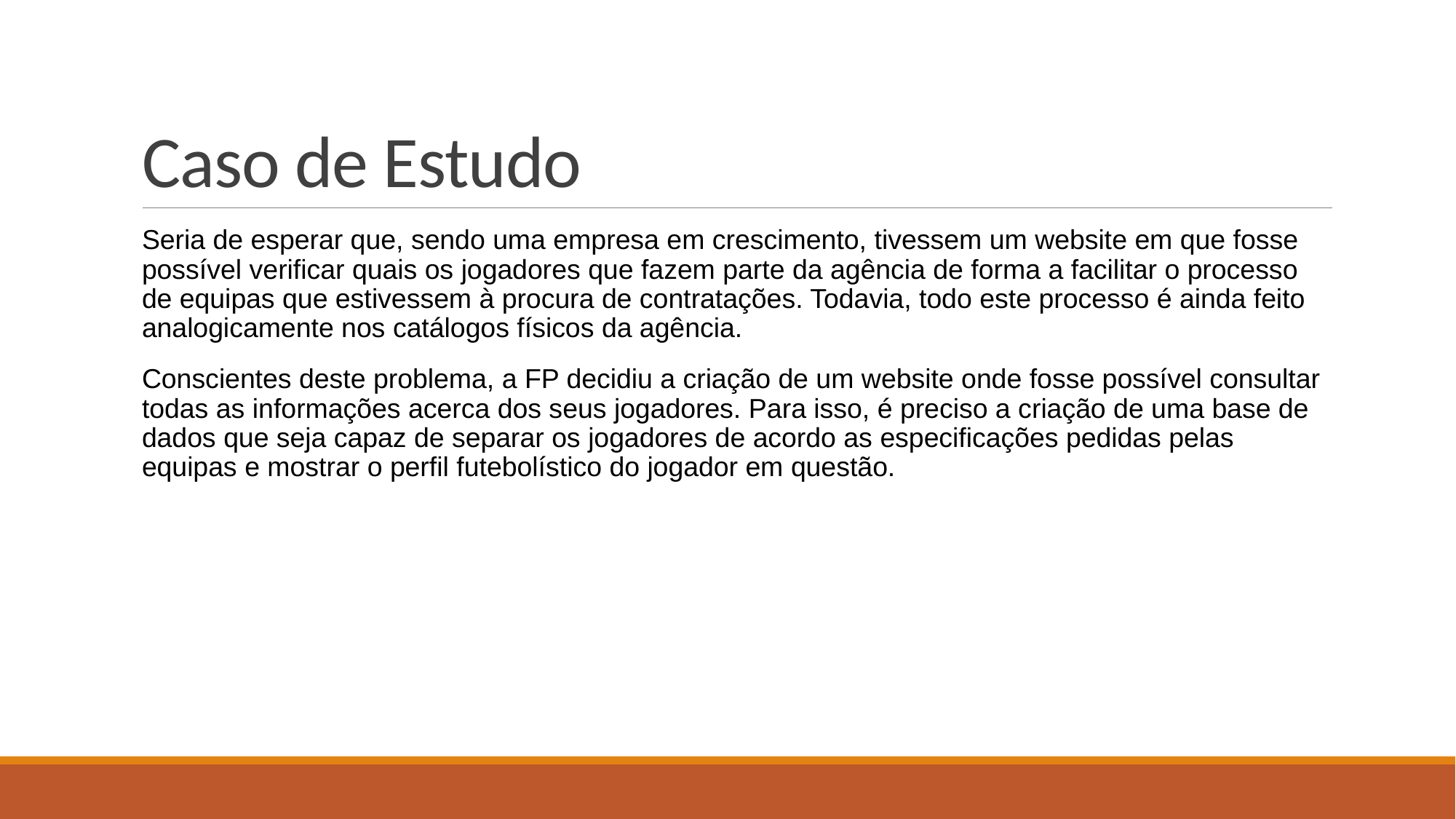

# Caso de Estudo
Seria de esperar que, sendo uma empresa em crescimento, tivessem um website em que fosse possível verificar quais os jogadores que fazem parte da agência de forma a facilitar o processo de equipas que estivessem à procura de contratações. Todavia, todo este processo é ainda feito analogicamente nos catálogos físicos da agência.
Conscientes deste problema, a FP decidiu a criação de um website onde fosse possível consultar todas as informações acerca dos seus jogadores. Para isso, é preciso a criação de uma base de dados que seja capaz de separar os jogadores de acordo as especificações pedidas pelas equipas e mostrar o perfil futebolístico do jogador em questão.